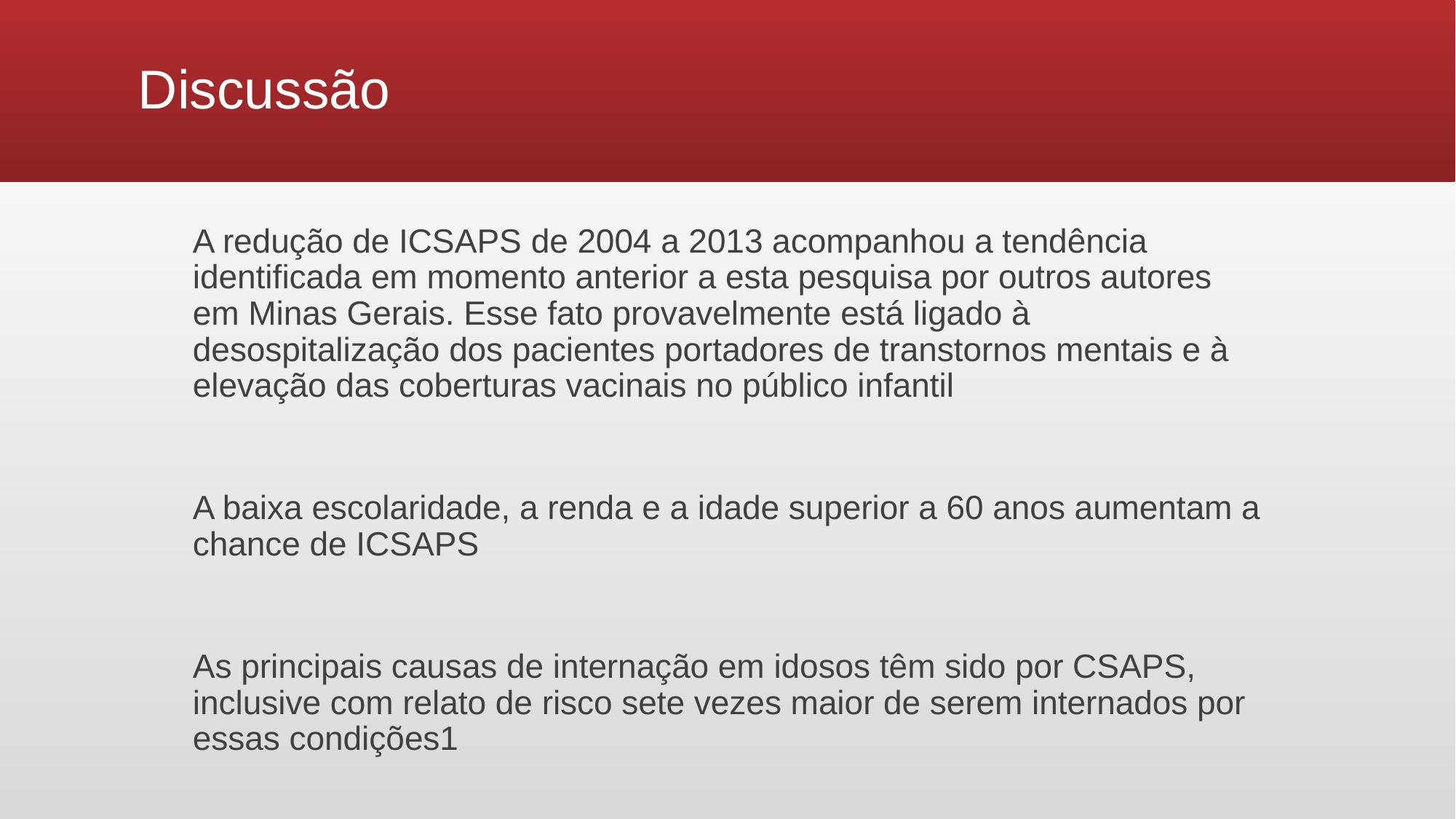

# Discussão
A redução de ICSAPS de 2004 a 2013 acompanhou a tendência identificada em momento anterior a esta pesquisa por outros autores em Minas Gerais. Esse fato provavelmente está ligado à desospitalização dos pacientes portadores de transtornos mentais e à elevação das coberturas vacinais no público infantil

A baixa escolaridade, a renda e a idade superior a 60 anos aumentam a chance de ICSAPS

As principais causas de internação em idosos têm sido por CSAPS, inclusive com relato de risco sete vezes maior de serem internados por essas condições1